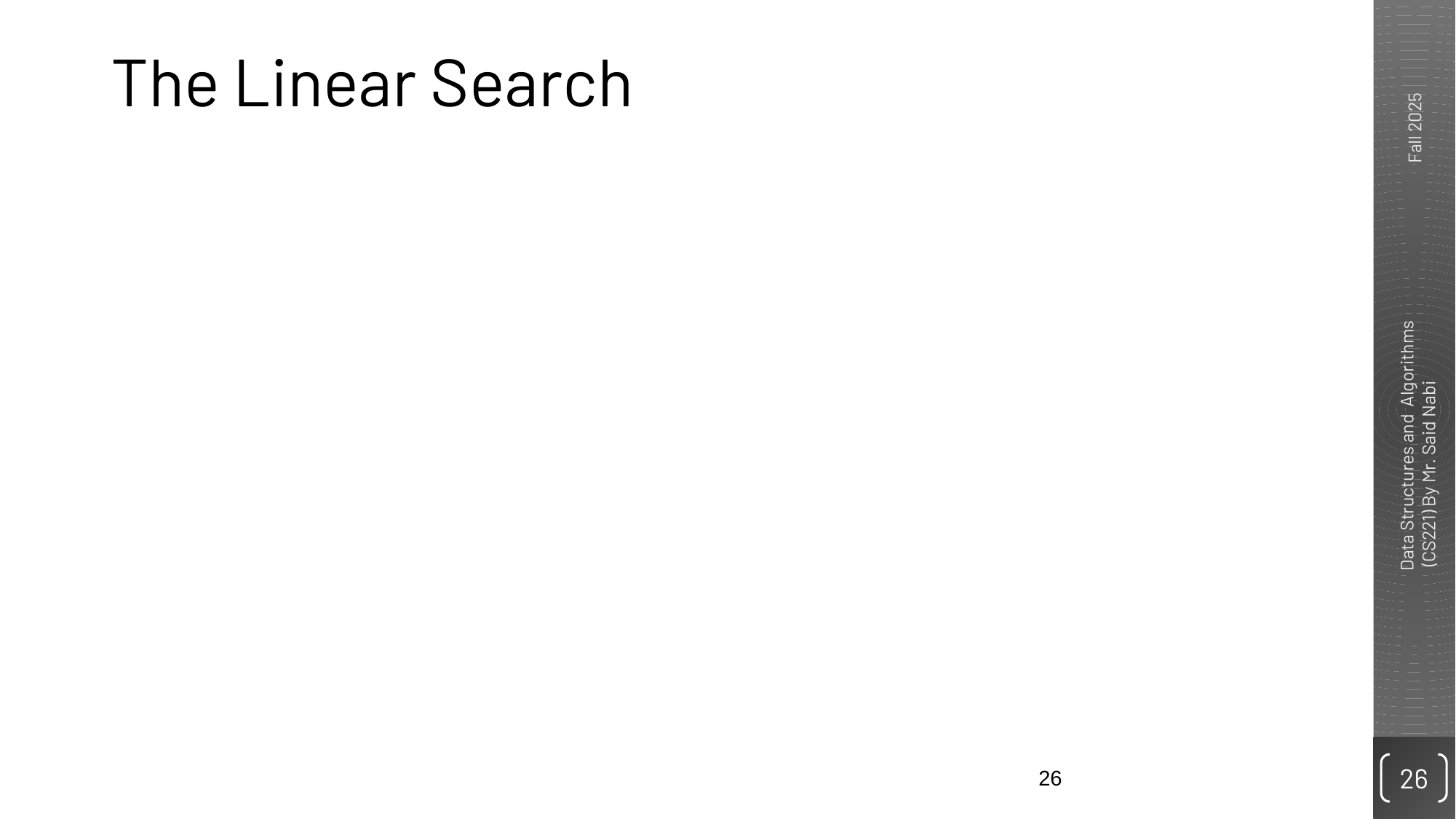

# The Linear Search
This is a very simple algorithm.
It uses a loop to sequentially step through an array, starting with the first element.
It compares each element with the value being searched for and stops when that value is found or the end of the array is reached.
26